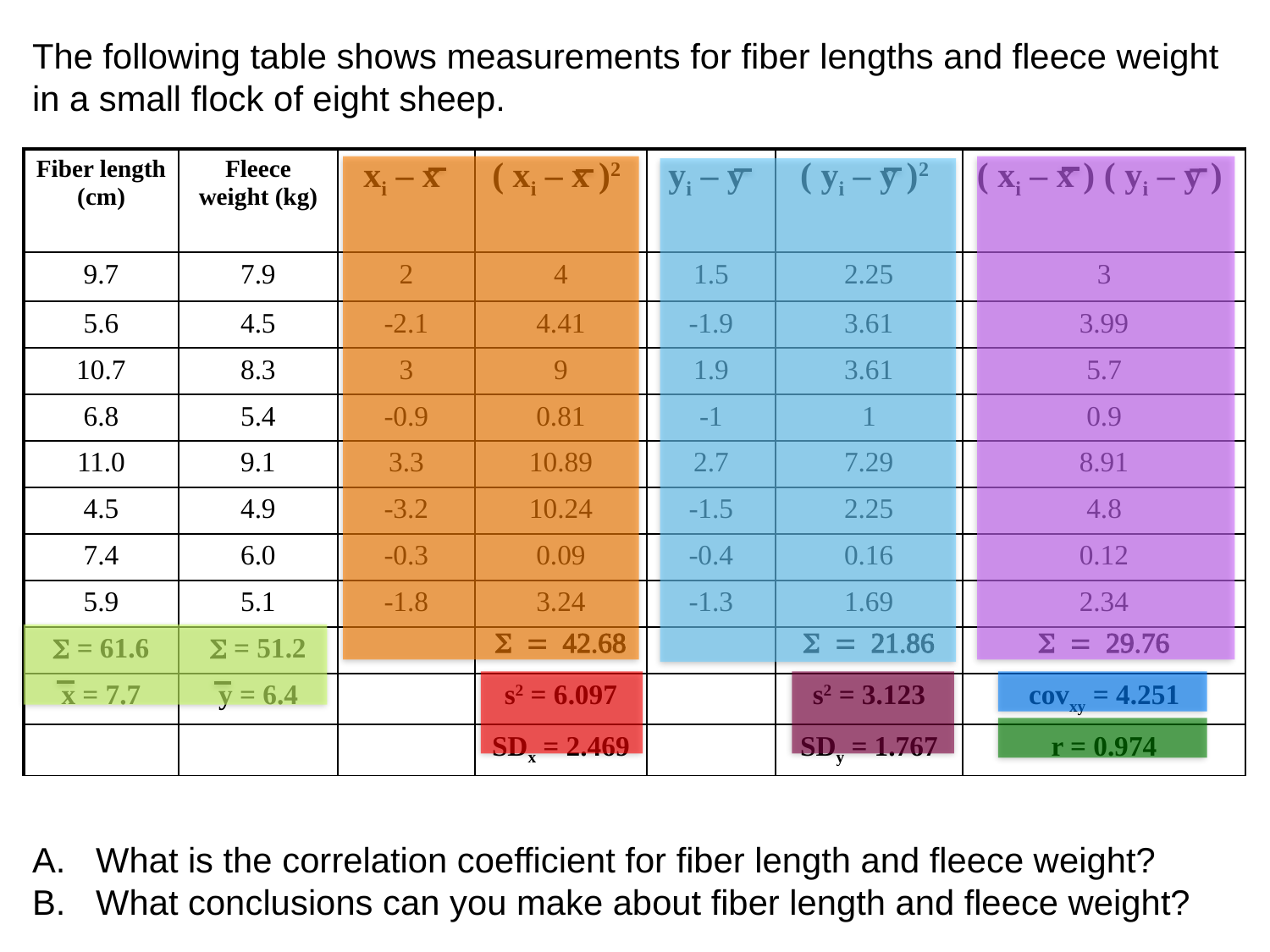

The following table shows measurements for fiber lengths and fleece weight in a small flock of eight sheep.

What is the correlation coefficient for fiber length and fleece weight?
What conclusions can you make about fiber length and fleece weight?
| Fiber length (cm) | Fleece weight (kg) | xi – x | ( xi – x )2 | yi – y | ( yi – y )2 | ( xi – x ) ( yi – y ) |
| --- | --- | --- | --- | --- | --- | --- |
| 9.7 | 7.9 | 2 | 4 | 1.5 | 2.25 | 3 |
| 5.6 | 4.5 | -2.1 | 4.41 | -1.9 | 3.61 | 3.99 |
| 10.7 | 8.3 | 3 | 9 | 1.9 | 3.61 | 5.7 |
| 6.8 | 5.4 | -0.9 | 0.81 | -1 | 1 | 0.9 |
| 11.0 | 9.1 | 3.3 | 10.89 | 2.7 | 7.29 | 8.91 |
| 4.5 | 4.9 | -3.2 | 10.24 | -1.5 | 2.25 | 4.8 |
| 7.4 | 6.0 | -0.3 | 0.09 | -0.4 | 0.16 | 0.12 |
| 5.9 | 5.1 | -1.8 | 3.24 | -1.3 | 1.69 | 2.34 |
| Σ = 61.6 | Σ = 51.2 |  | Σ = 42.68 |  | Σ = 21.86 | Σ = 29.76 |
| x = 7.7 | y = 6.4 |  | s2 = 6.097 |  | s2 = 3.123 | covxy = 4.251 |
|  |  |  | SDx = 2.469 |  | SDy = 1.767 | r = 0.974 |